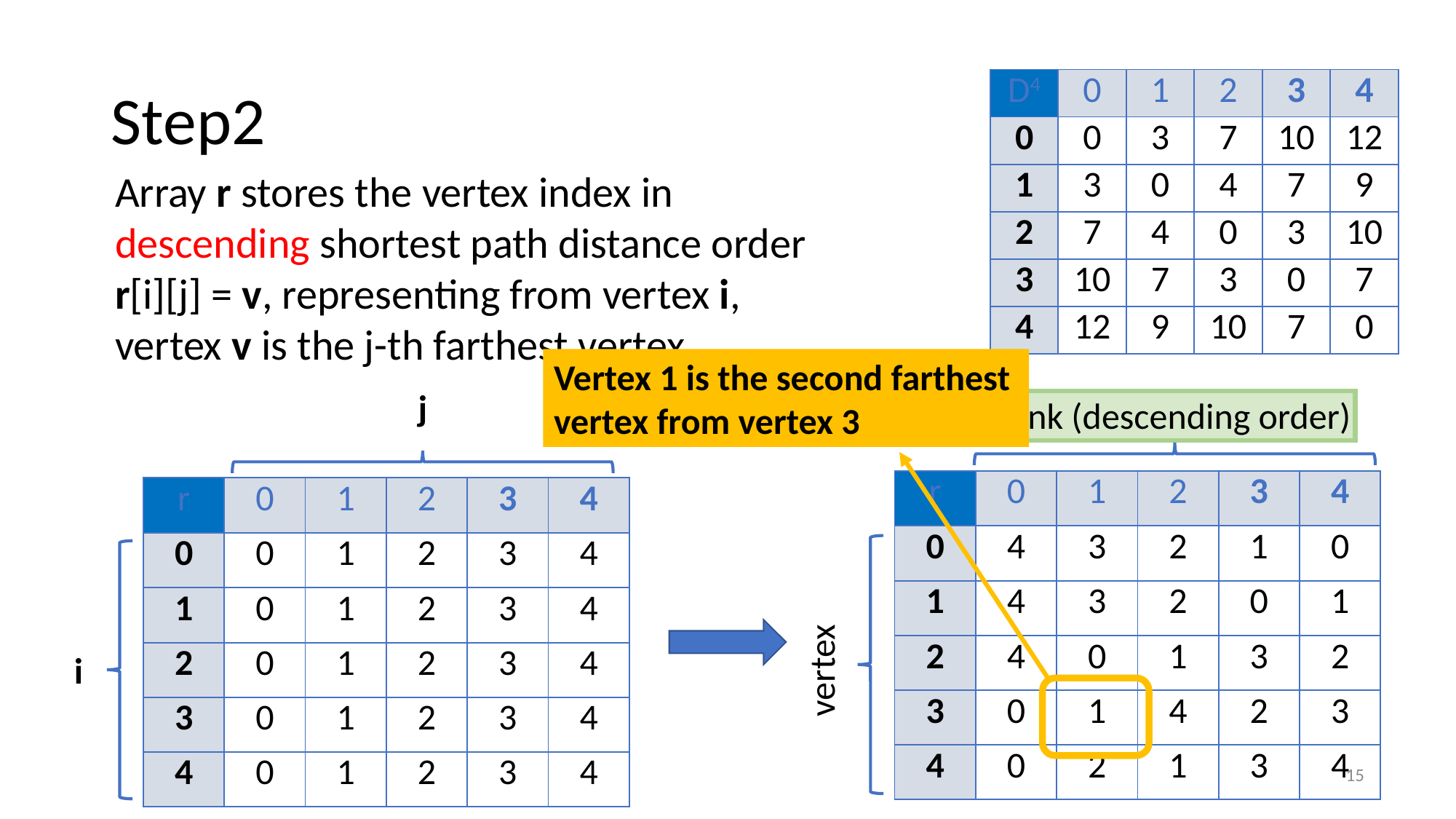

# Step2
| D4 | 0 | 1 | 2 | 3 | 4 |
| --- | --- | --- | --- | --- | --- |
| 0 | 0 | 3 | 7 | 10 | 12 |
| 1 | 3 | 0 | 4 | 7 | 9 |
| 2 | 7 | 4 | 0 | 3 | 10 |
| 3 | 10 | 7 | 3 | 0 | 7 |
| 4 | 12 | 9 | 10 | 7 | 0 |
Array r stores the vertex index in
descending shortest path distance order
r[i][j] = v, representing from vertex i,
vertex v is the j-th farthest vertex

Vertex 1 is the second farthest vertex from vertex 3
j
rank (descending order)

| r | 0 | 1 | 2 | 3 | 4 |
| --- | --- | --- | --- | --- | --- |
| 0 | 4 | 3 | 2 | 1 | 0 |
| 1 | 4 | 3 | 2 | 0 | 1 |
| 2 | 4 | 0 | 1 | 3 | 2 |
| 3 | 0 | 1 | 4 | 2 | 3 |
| 4 | 0 | 2 | 1 | 3 | 4 |
| r | 0 | 1 | 2 | 3 | 4 |
| --- | --- | --- | --- | --- | --- |
| 0 | 0 | 1 | 2 | 3 | 4 |
| 1 | 0 | 1 | 2 | 3 | 4 |
| 2 | 0 | 1 | 2 | 3 | 4 |
| 3 | 0 | 1 | 2 | 3 | 4 |
| 4 | 0 | 1 | 2 | 3 | 4 |

i
vertex

15